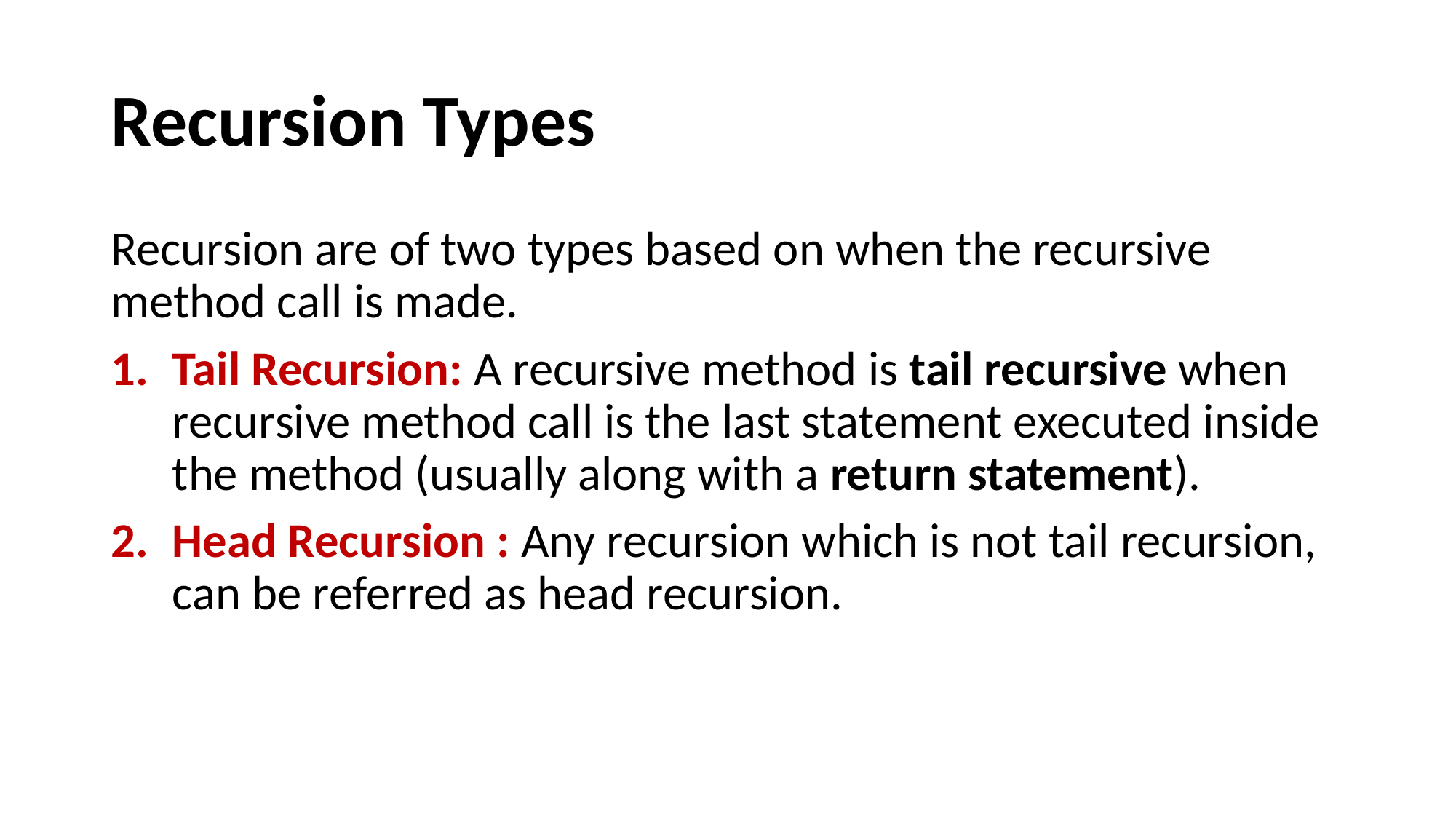

# Recursion Types
Recursion are of two types based on when the recursive method call is made.
Tail Recursion: A recursive method is tail recursive when recursive method call is the last statement executed inside the method (usually along with a return statement).
Head Recursion : Any recursion which is not tail recursion, can be referred as head recursion.